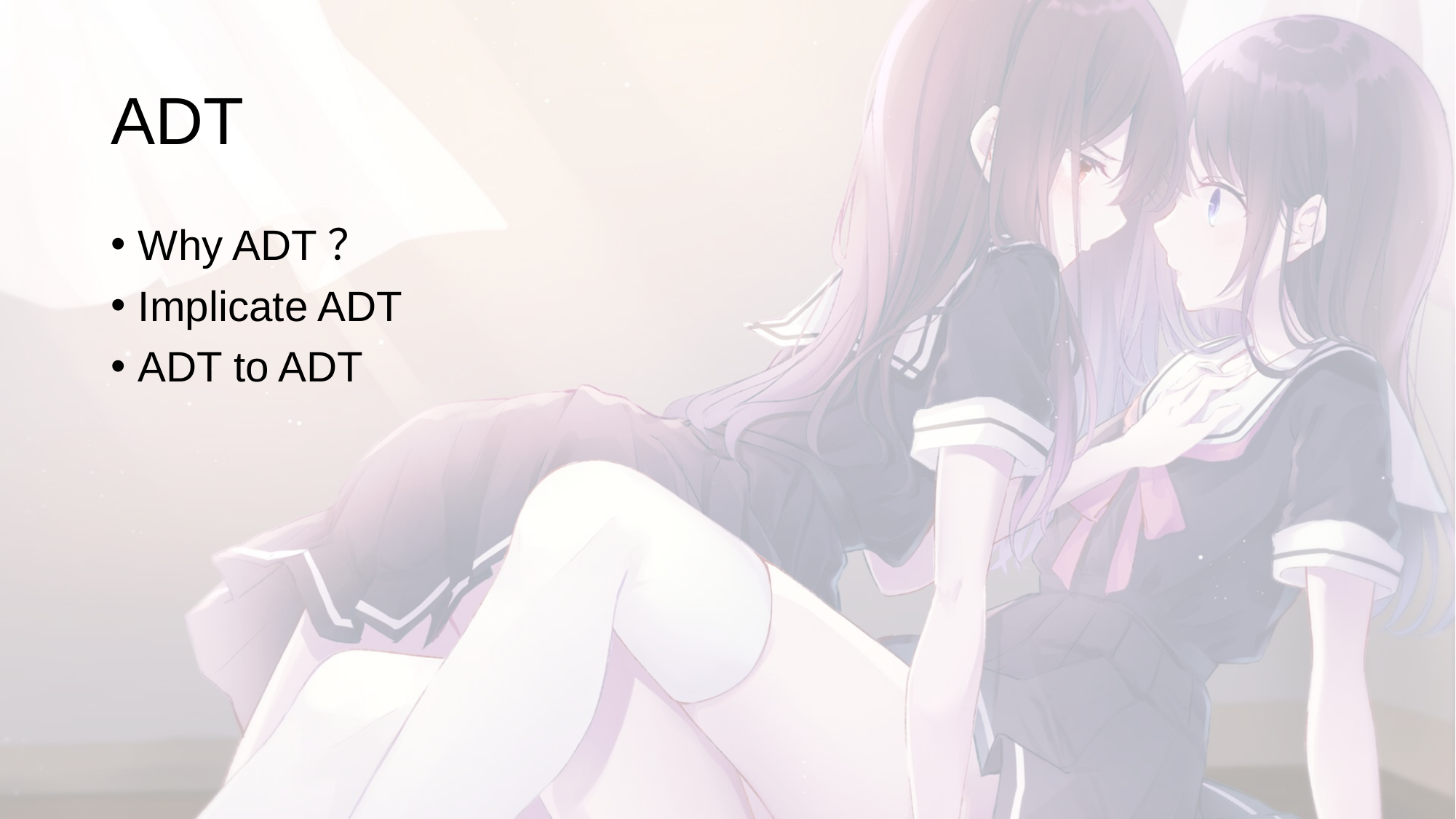

# ADT
Why ADT？
Implicate ADT
ADT to ADT